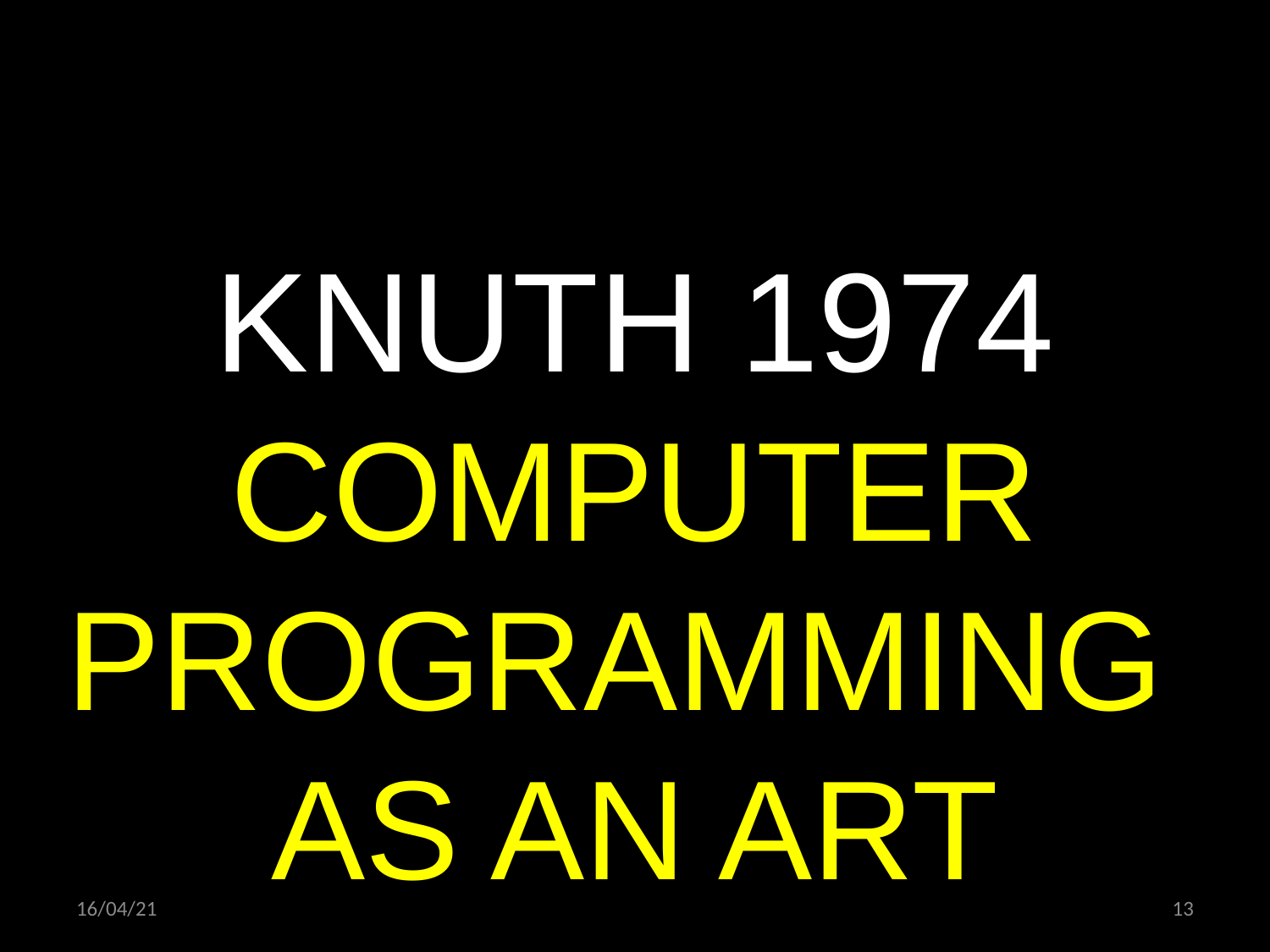

KNUTH 1974
COMPUTER PROGRAMMING
AS AN ART
16/04/21
13